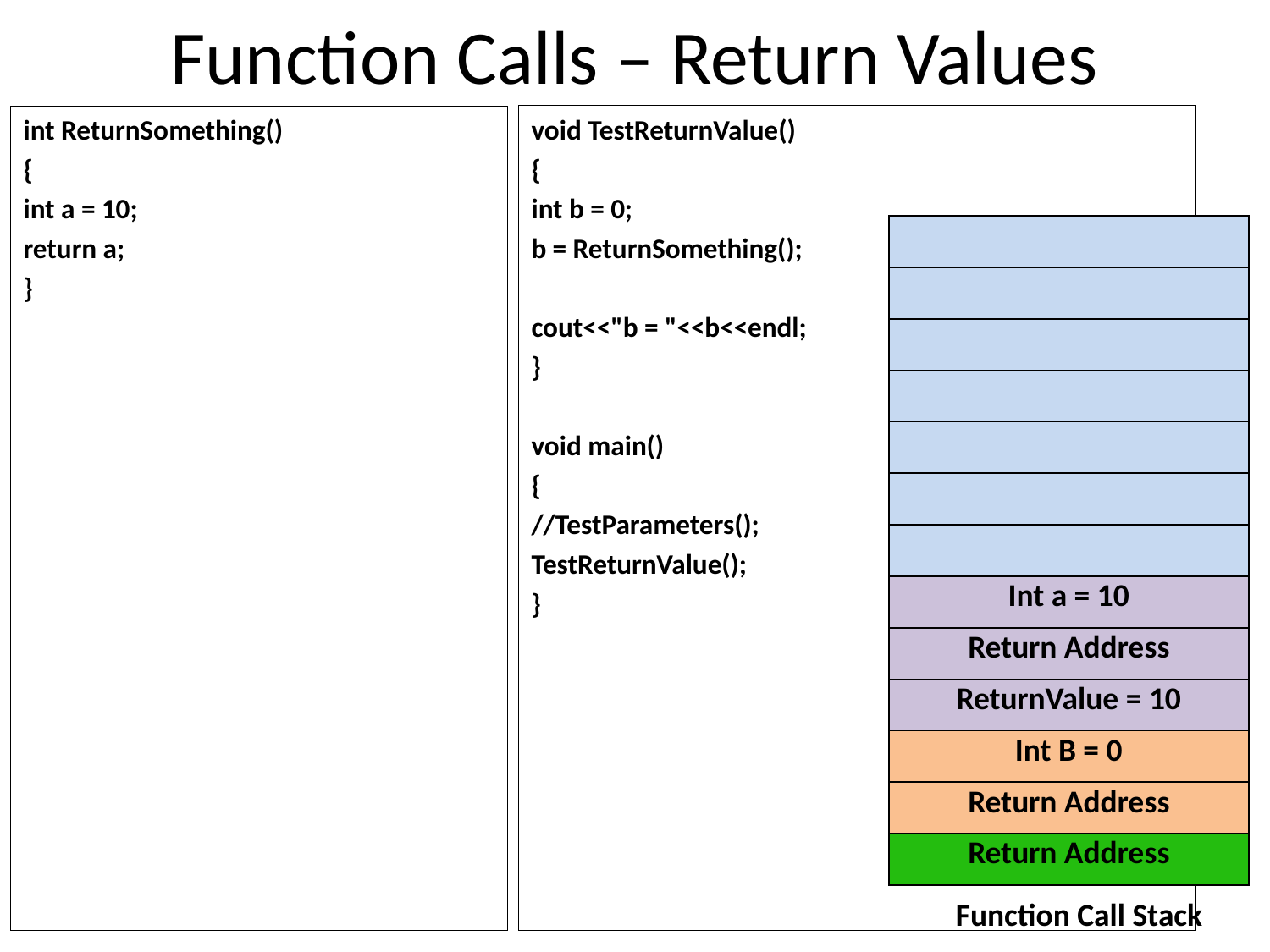

# Function Calls – Return Values
int ReturnSomething()
{
int a = 10;
return a;
}
void TestReturnValue()
{
int b = 0;
b = ReturnSomething();

cout<<"b = "<<b<<endl;
}

void main()
{
//TestParameters();
TestReturnValue();
}
|  |
| --- |
|  |
|  |
|  |
|  |
|  |
|  |
| Int a = 10 |
| Return Address |
| ReturnValue = 10 |
| Int B = 0 |
| Return Address |
| Return Address |
Function Call Stack